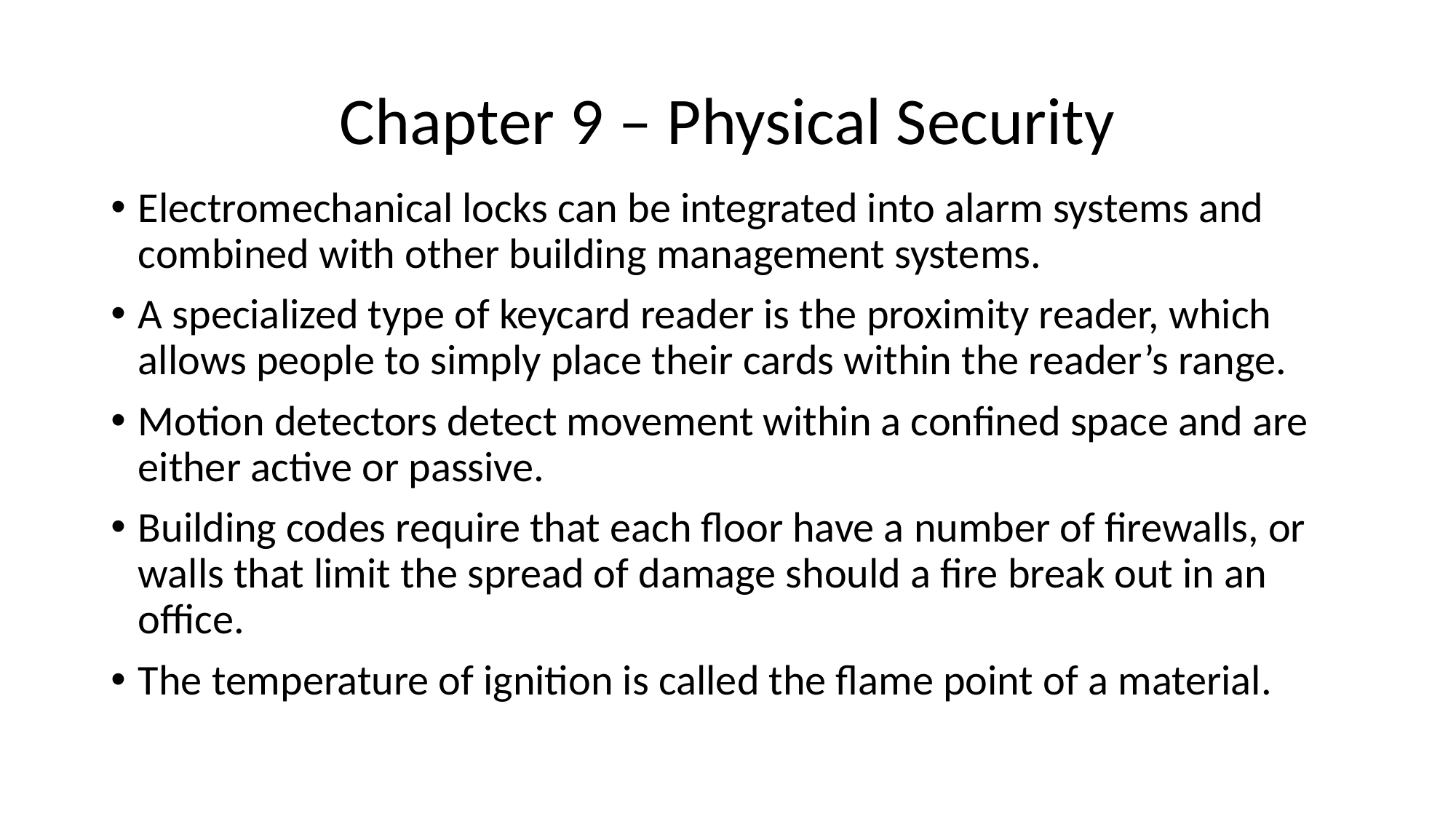

# Chapter 9 – Physical Security
Electromechanical locks can be integrated into alarm systems and combined with other building management systems.
A specialized type of keycard reader is the proximity reader, which allows people to simply place their cards within the reader’s range.
Motion detectors detect movement within a confined space and are either active or passive.
Building codes require that each floor have a number of firewalls, or walls that limit the spread of damage should a fire break out in an office.
The temperature of ignition is called the flame point of a material.